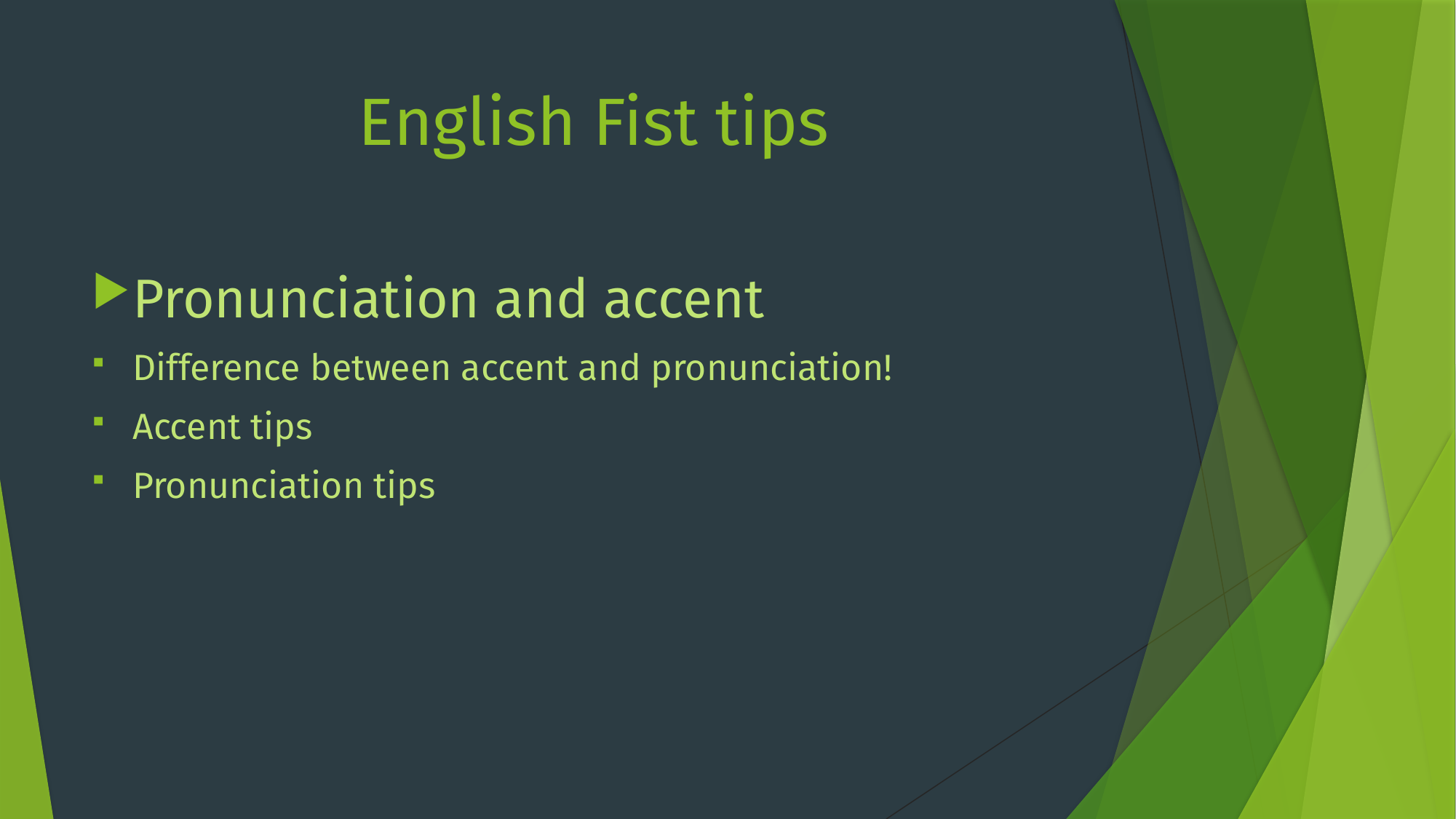

# English Fist tips
Pronunciation and accent
Difference between accent and pronunciation!
Accent tips
Pronunciation tips